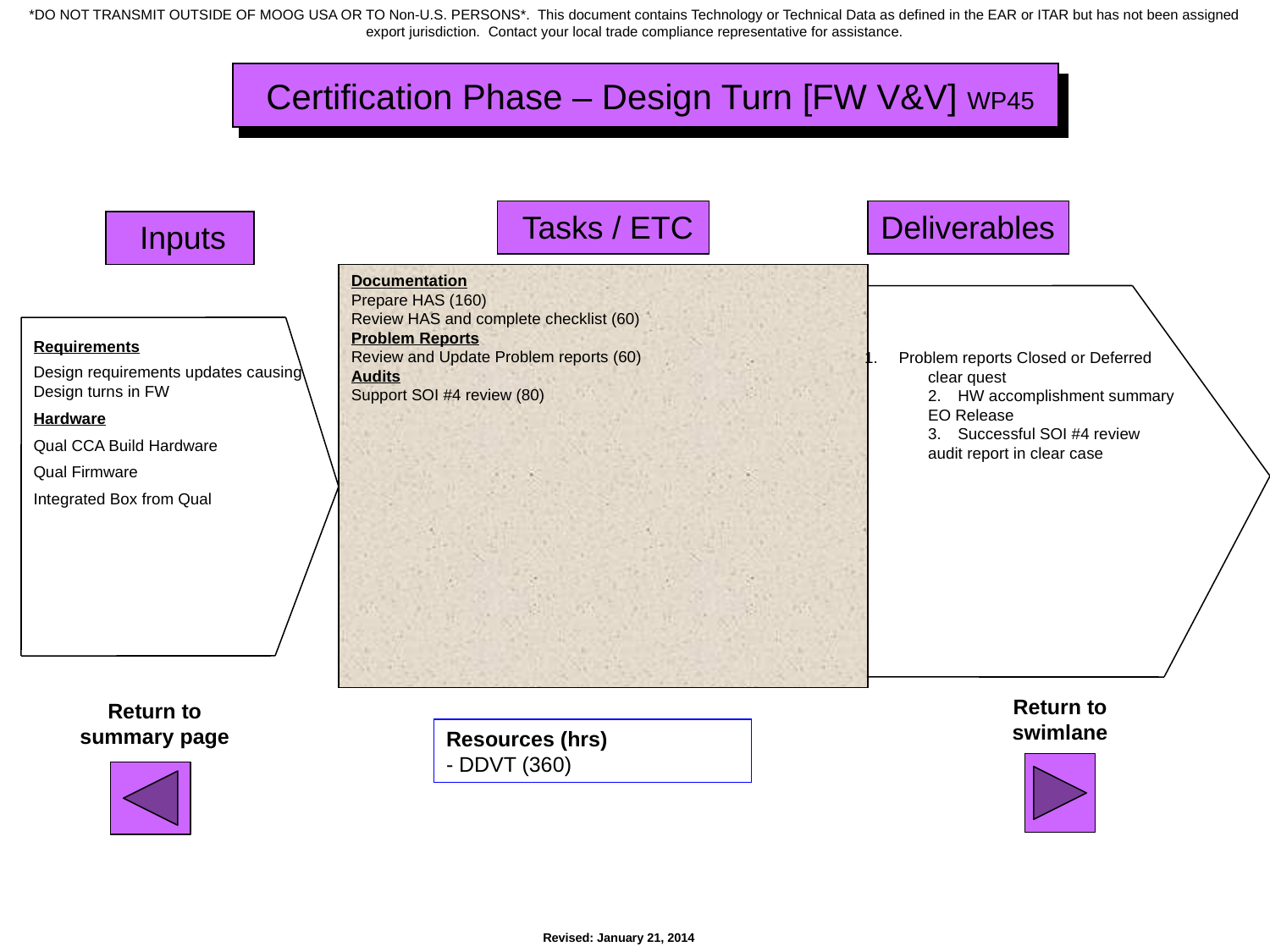

Certification Phase – Design Turn [FW V&V] WP45

Tasks / ETC

Deliverables

Inputs

Documentation
Prepare HAS (160)
Review HAS and complete checklist (60)
Problem Reports
Review and Update Problem reports (60)
Audits
Support SOI #4 review (80)

Requirements
Design requirements updates causing Design turns in FW
Hardware
Qual CCA Build Hardware
Qual Firmware
Integrated Box from Qual
 Problem reports Closed or Deferred
clear quest
HW accomplishment summary
EO Release
Successful SOI #4 review
audit report in clear case

Return to swimlane
Return to summary page
Resources (hrs)
- DDVT (360)

Revised: January 21, 2014